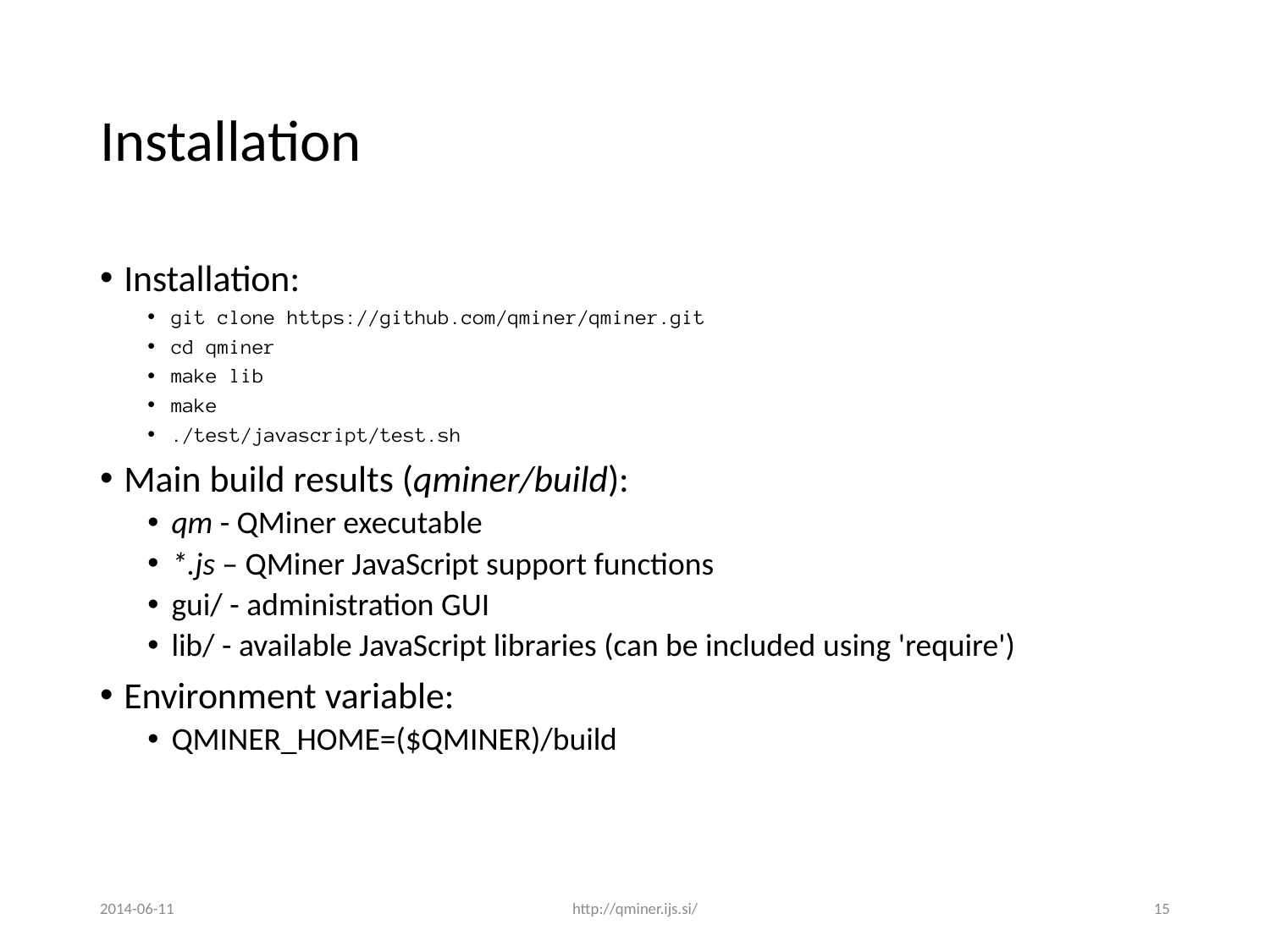

# Installation
Installation:
git clone https://github.com/qminer/qminer.git
cd qminer
make lib
make
./test/javascript/test.sh
Main build results (qminer/build):
qm - QMiner executable
*.js – QMiner JavaScript support functions
gui/ - administration GUI
lib/ - available JavaScript libraries (can be included using 'require')
Environment variable:
QMINER_HOME=($QMINER)/build
2014-06-11
http://qminer.ijs.si/
15